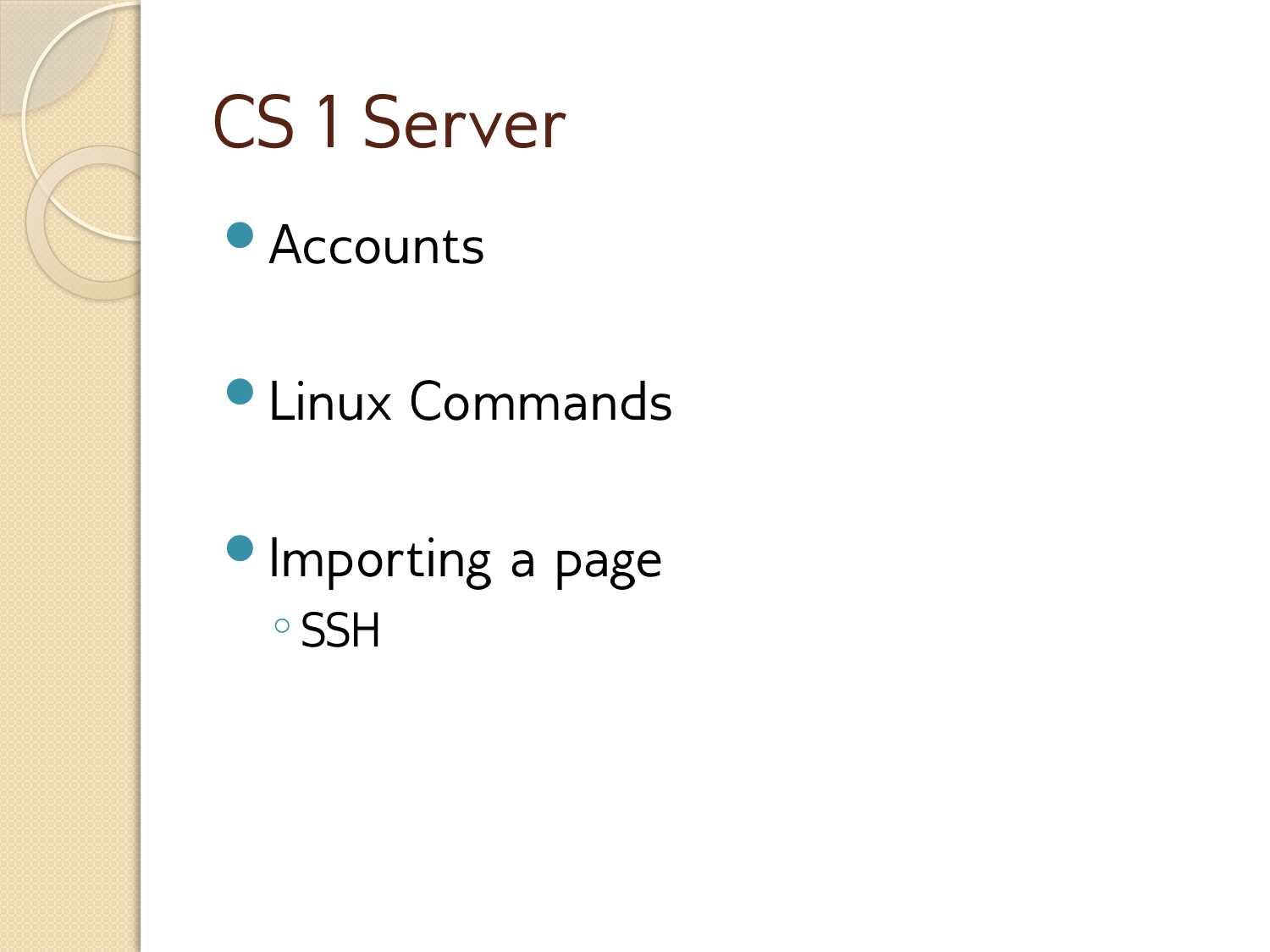

# CS 1 Server
Accounts

Linux Commands

Importing a page
SSH